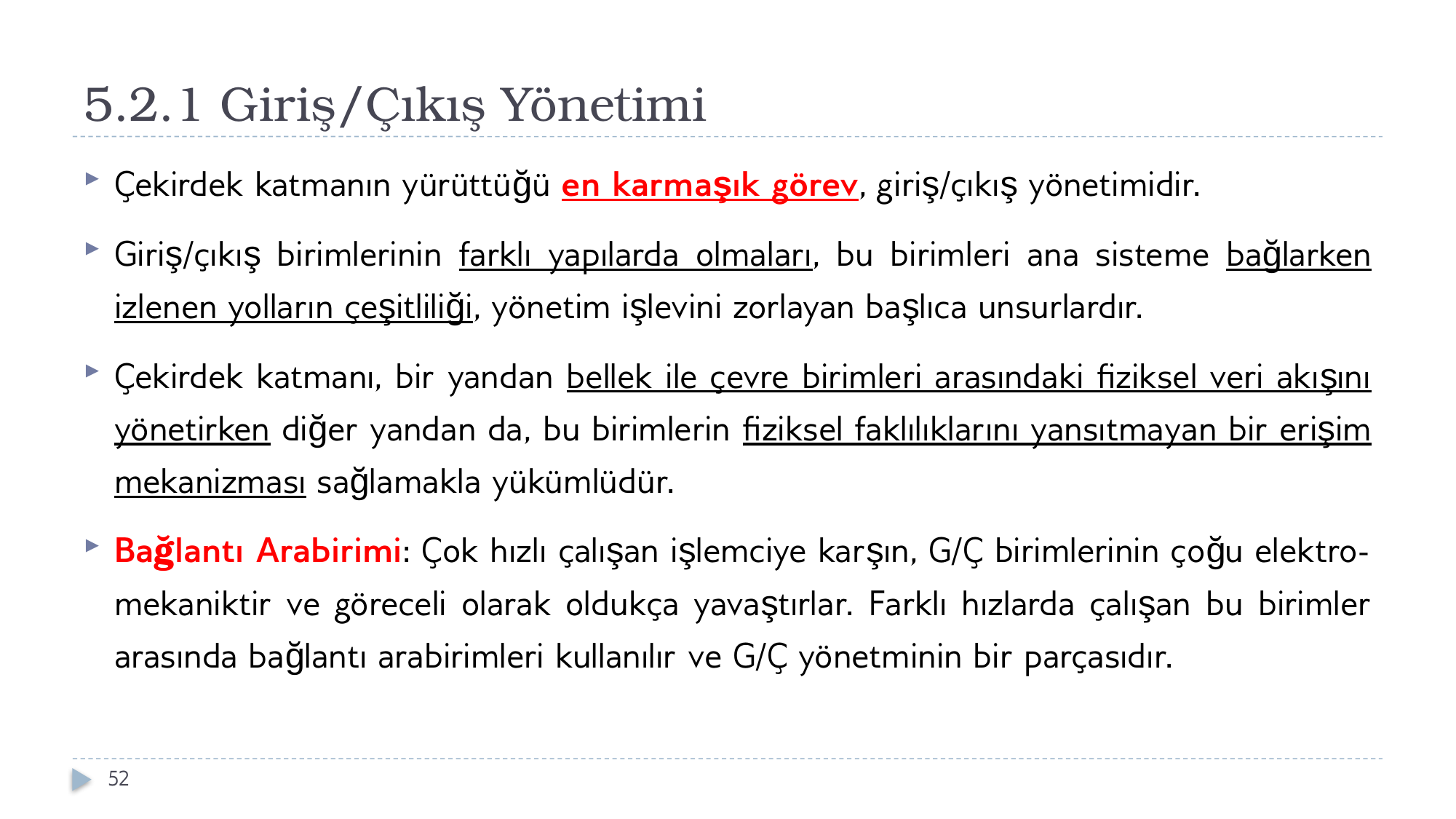

# 5.2.1 Giriş/Çıkış Yönetimi
Çekirdek katmanın yürüttüğü en karmaşık görev, giriş/çıkış yönetimidir.
Giriş/çıkış birimlerinin farklı yapılarda olmaları, bu birimleri ana sisteme bağlarken izlenen yolların çeşitliliği, yönetim işlevini zorlayan başlıca unsurlardır.
Çekirdek katmanı, bir yandan bellek ile çevre birimleri arasındaki fiziksel veri akışını yönetirken diğer yandan da, bu birimlerin fiziksel faklılıklarını yansıtmayan bir erişim meka­nizması sağlamakla yükümlüdür.
Bağlantı Arabirimi: Çok hızlı çalışan işlemciye karşın, G/Ç birimlerinin çoğu elektro-mekaniktir ve göreceli olarak oldukça yavaştırlar. Farklı hızlarda çalışan bu birimler arasında bağlantı arabirimleri kullanılır ve G/Ç yönetminin bir parçasıdır.
52